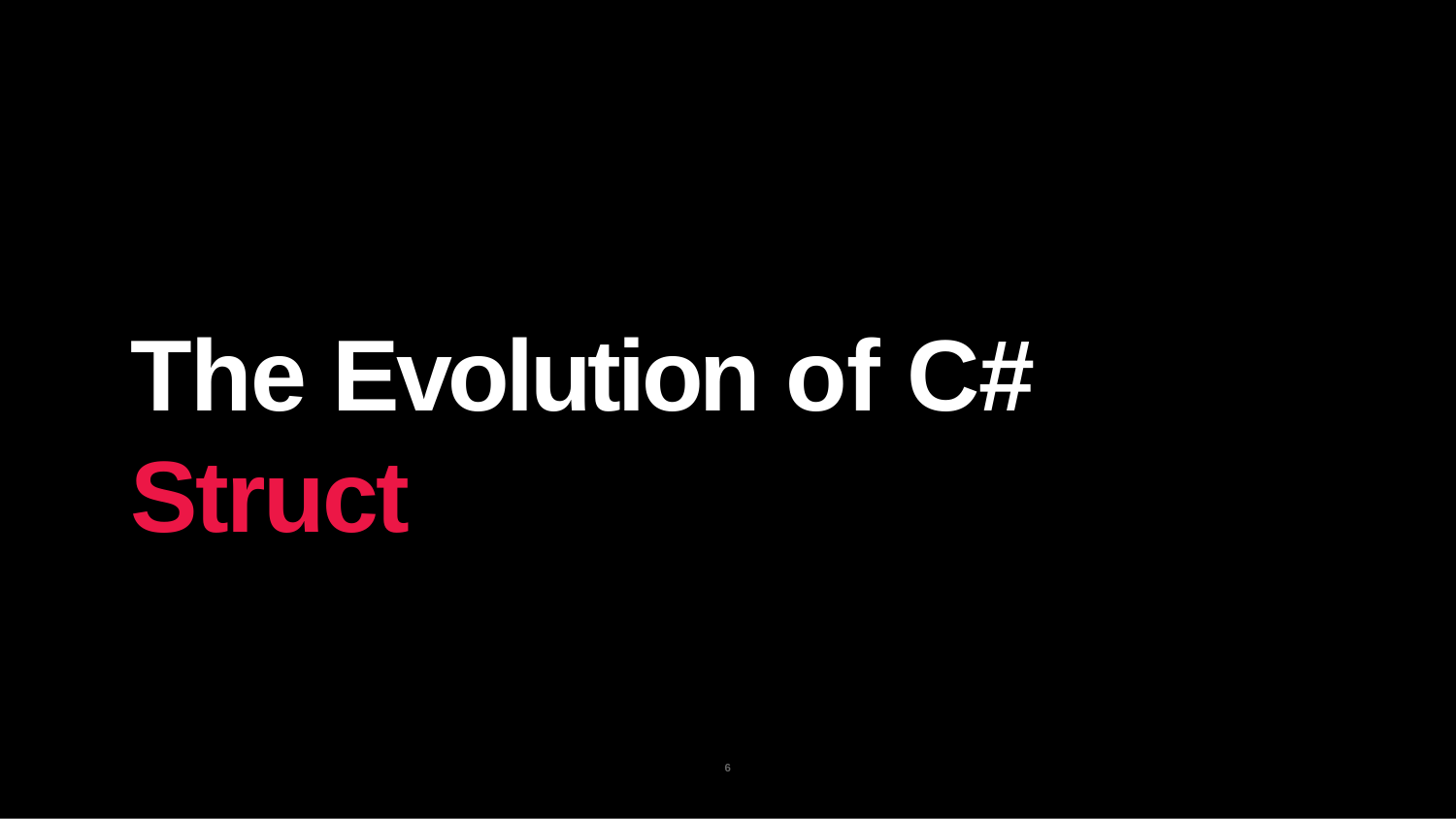

# The Evolution of C# Struct
6